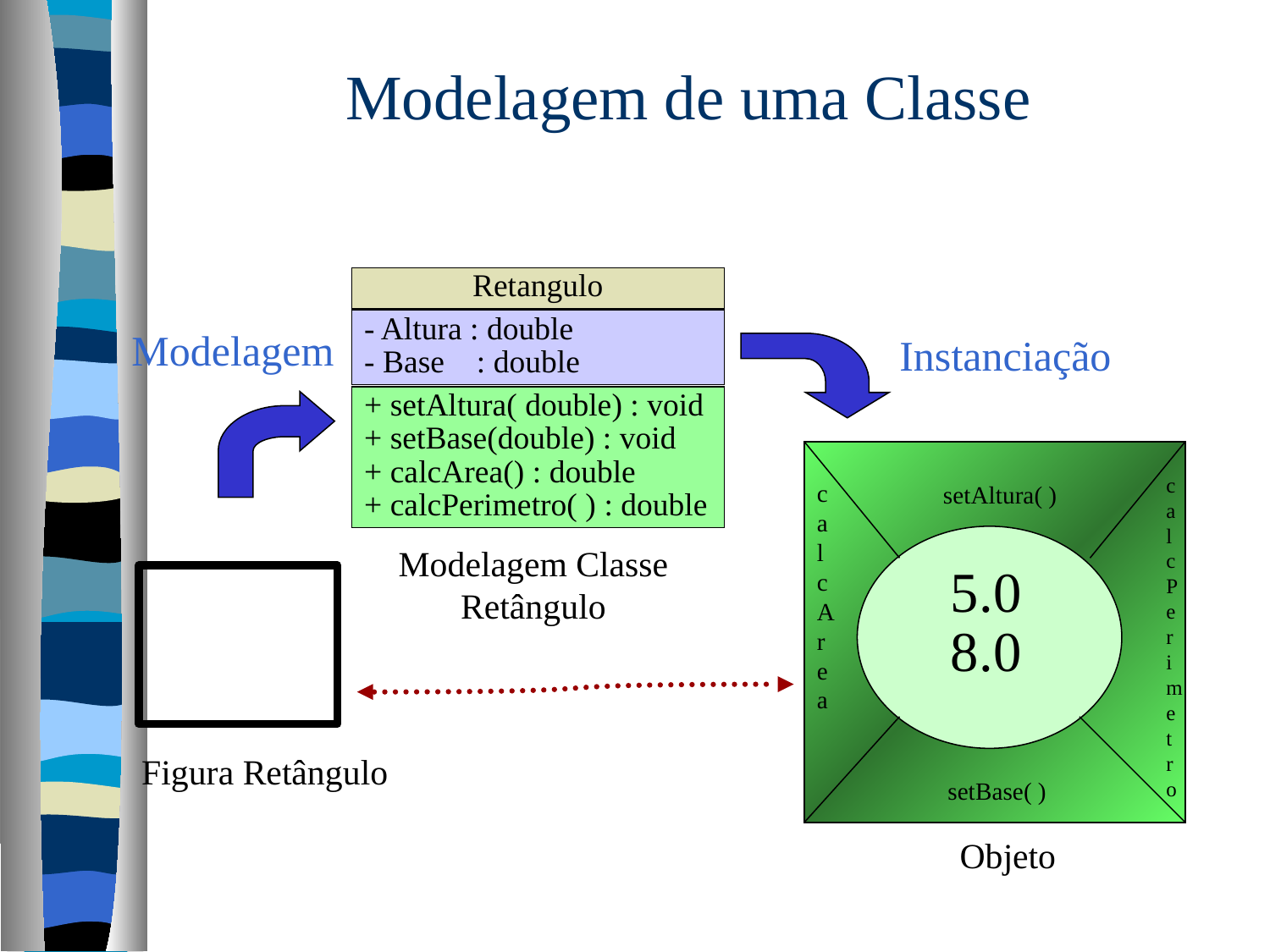

Modelagem de uma Classe
Retangulo
- Altura : double
- Base    : double
+ setAltura( double) : void
+ setBase(double) : void
+ calcArea() : double
+ calcPerimetro( ) : double
Modelagem Classe Retângulo

Modelagem

Instanciação

calcPerimetro
calcArea
setAltura( )

5.0
8.0

setBase( )
Objeto

Figura Retângulo